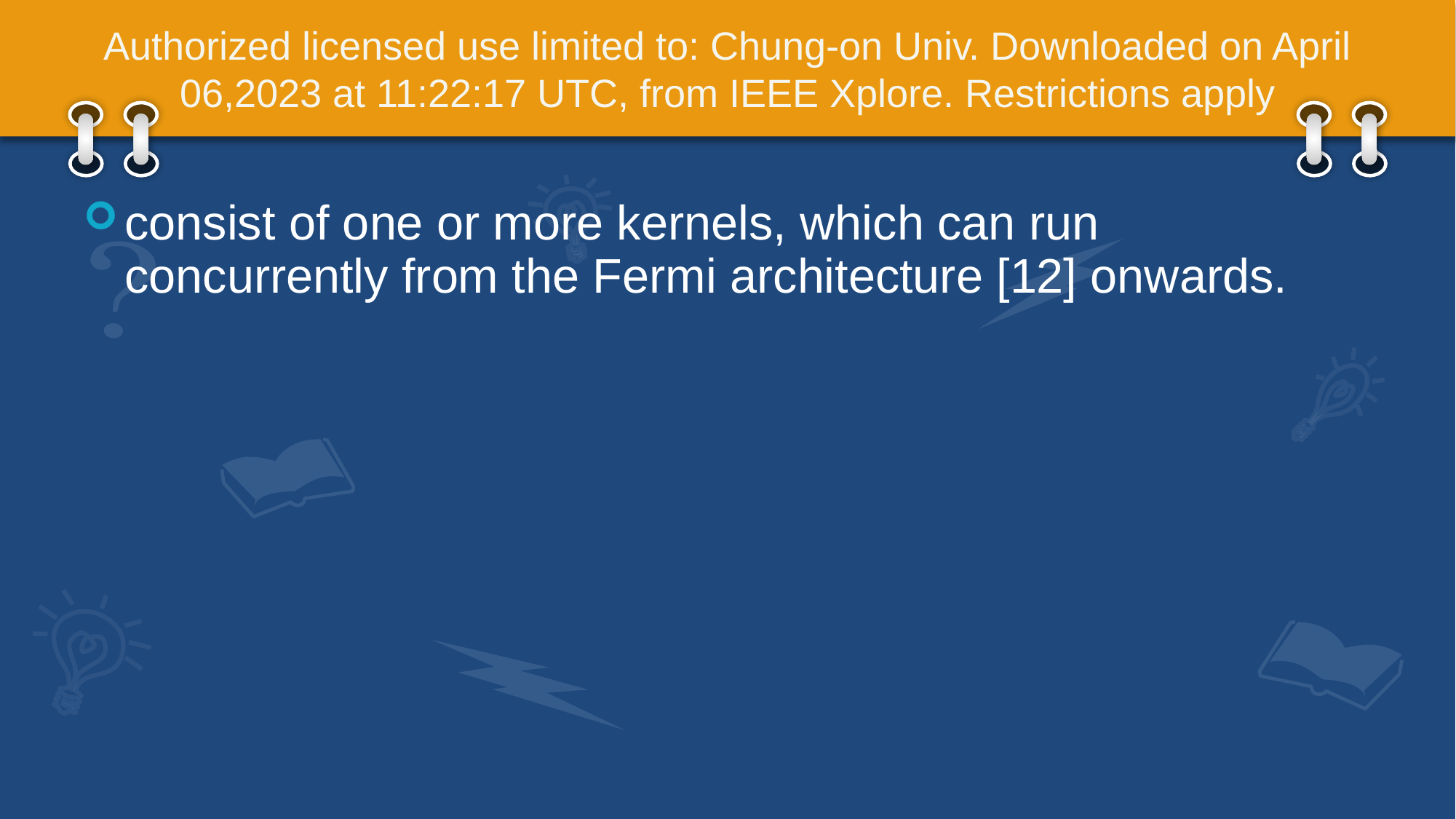

# Authorized licensed use limited to: Chung-on Univ. Downloaded on April 06,2023 at 11:22:17 UTC, from IEEE Xplore. Restrictions apply
consist of one or more kernels, which can run concurrently from the Fermi architecture [12] onwards.